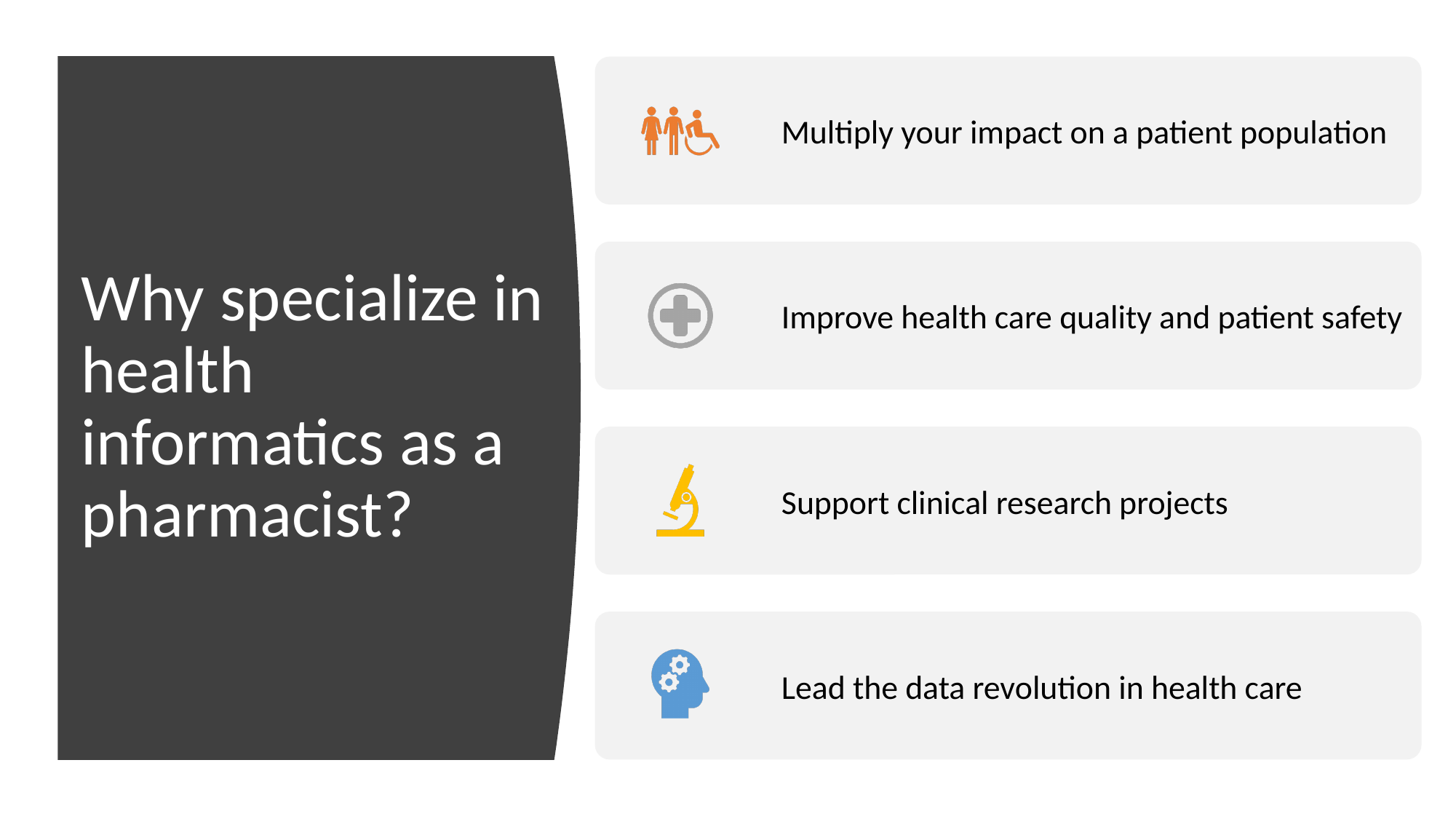

Multiply your impact on a patient population
Improve health care quality and patient safety
Support clinical research projects
Lead the data revolution in health care

# Why specialize in health informatics as a pharmacist?